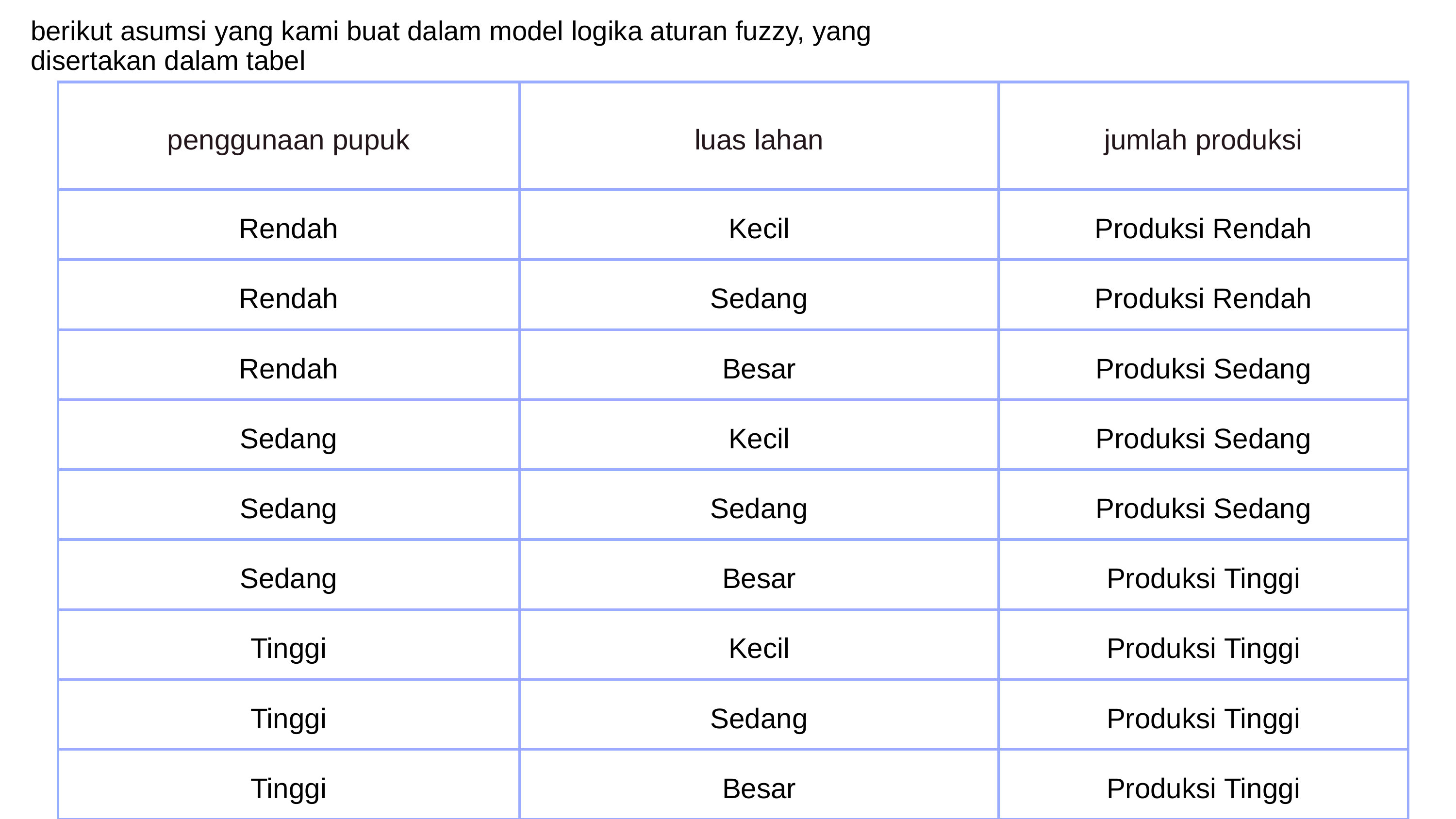

berikut asumsi yang kami buat dalam model logika aturan fuzzy, yang disertakan dalam tabel
| penggunaan pupuk | luas lahan | jumlah produksi |
| --- | --- | --- |
| Rendah | Kecil | Produksi Rendah |
| Rendah | Sedang | Produksi Rendah |
| Rendah | Besar | Produksi Sedang |
| Sedang | Kecil | Produksi Sedang |
| Sedang | Sedang | Produksi Sedang |
| Sedang | Besar | Produksi Tinggi |
| Tinggi | Kecil | Produksi Tinggi |
| Tinggi | Sedang | Produksi Tinggi |
| Tinggi | Besar | Produksi Tinggi |